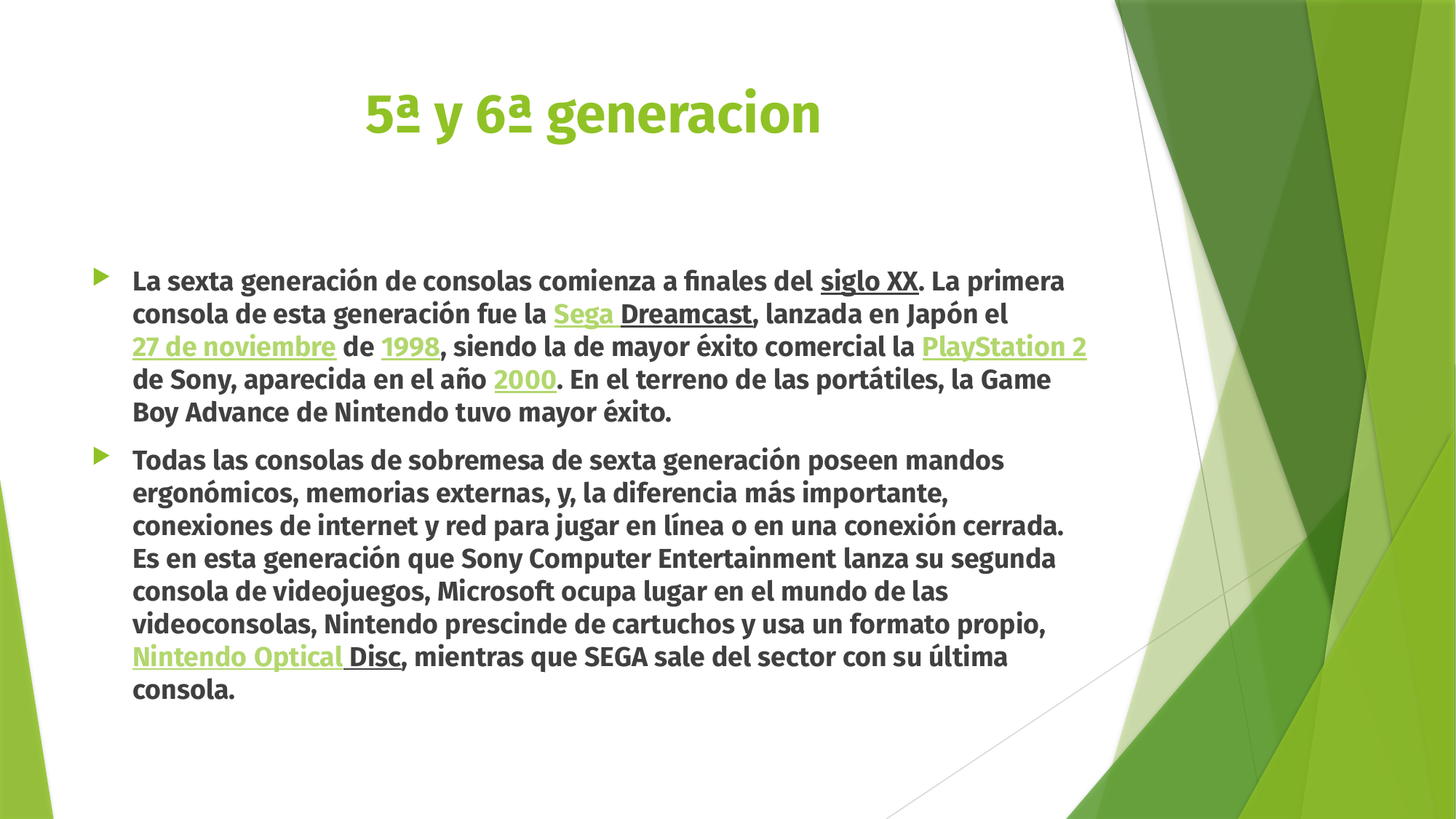

# 5ª y 6ª generacion
La sexta generación de consolas comienza a finales del siglo XX. La primera consola de esta generación fue la Sega Dreamcast, lanzada en Japón el 27 de noviembre de 1998, siendo la de mayor éxito comercial la PlayStation 2 de Sony, aparecida en el año 2000. En el terreno de las portátiles, la Game Boy Advance de Nintendo tuvo mayor éxito.
Todas las consolas de sobremesa de sexta generación poseen mandos ergonómicos, memorias externas, y, la diferencia más importante, conexiones de internet y red para jugar en línea o en una conexión cerrada. Es en esta generación que Sony Computer Entertainment lanza su segunda consola de videojuegos, Microsoft ocupa lugar en el mundo de las videoconsolas, Nintendo prescinde de cartuchos y usa un formato propio, Nintendo Optical Disc, mientras que SEGA sale del sector con su última consola.